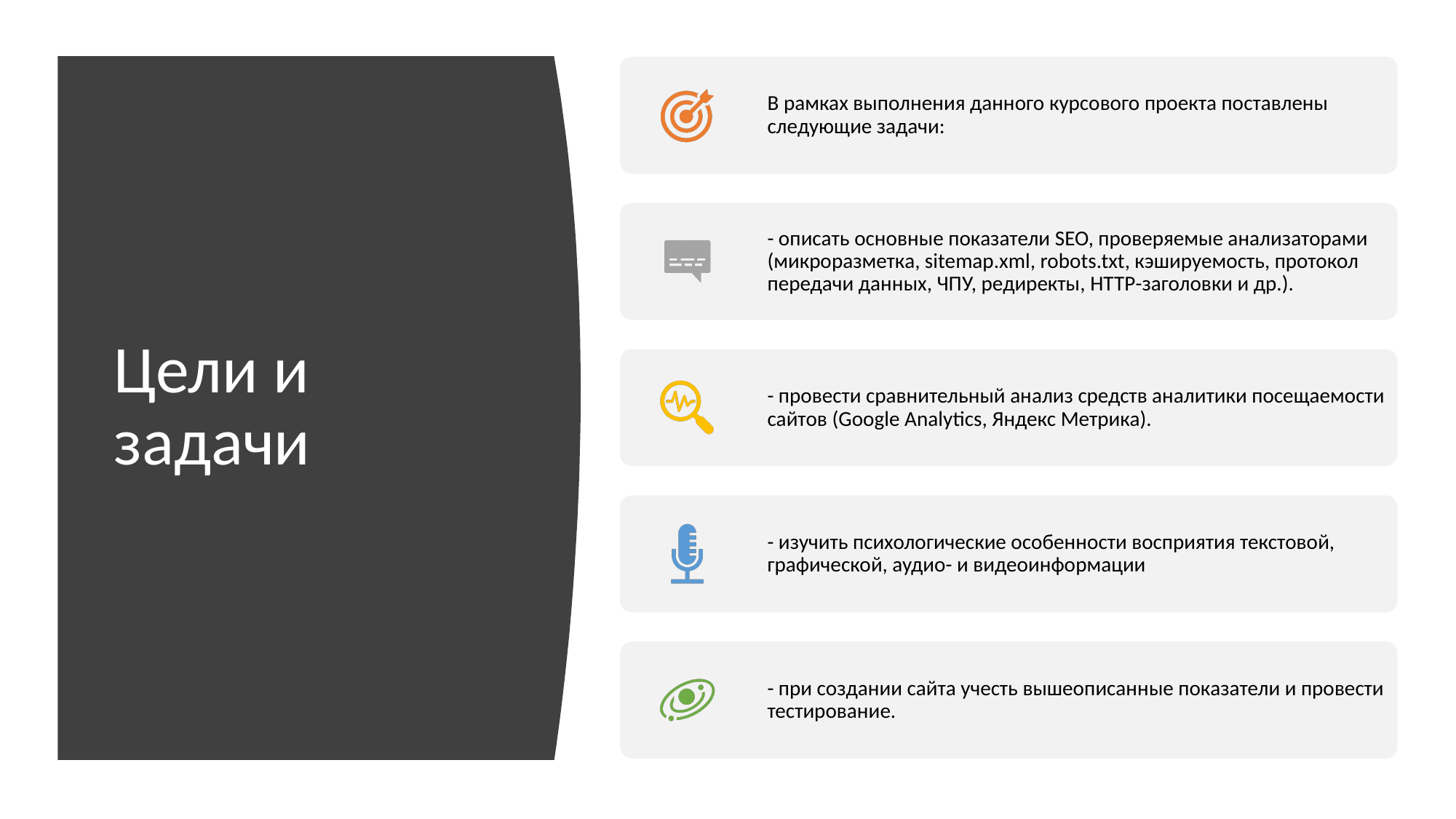

В рамках выполнения данного курсового проекта поставлены следующие задачи:
- описать основные показатели SEO, проверяемые анализаторами (микроразметка, sitemap.xml, robots.txt, кэшируемость, протокол передачи данных, ЧПУ, редиректы, HTTP-заголовки и др.).
- провести сравнительный анализ средств аналитики посещаемости сайтов (Google Analytics, Яндекс Метрика).
- изучить психологические особенности восприятия текстовой, графической, аудио- и видеоинформации
- при создании сайта учесть вышеописанные показатели и провести тестирование.

# Цели и задачи